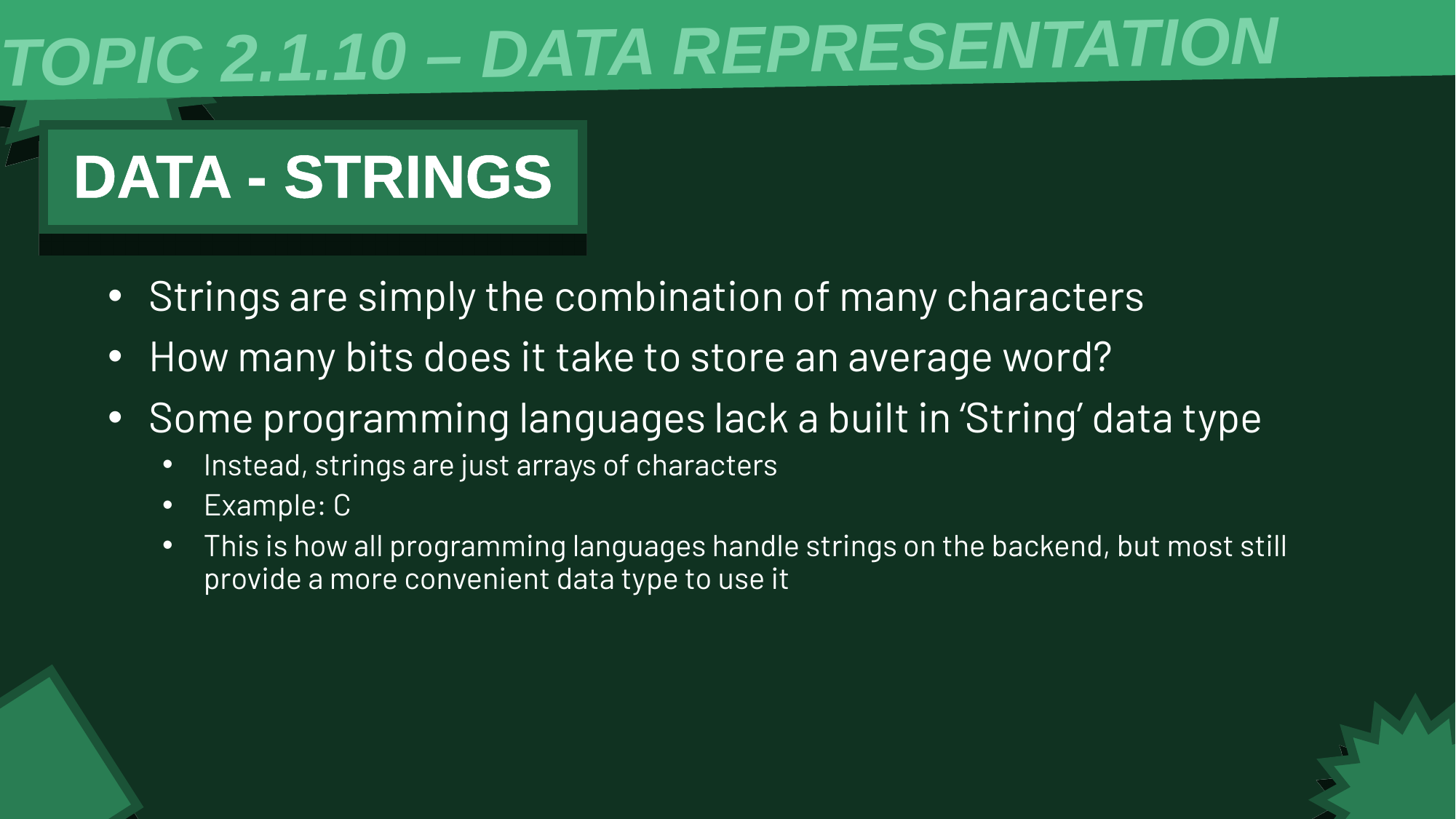

TOPIC 2.1.10 – DATA REPRESENTATION

DATA - STRINGS
Strings are simply the combination of many characters
How many bits does it take to store an average word?
Some programming languages lack a built in ‘String’ data type
Instead, strings are just arrays of characters
Example: C
This is how all programming languages handle strings on the backend, but most still provide a more convenient data type to use it